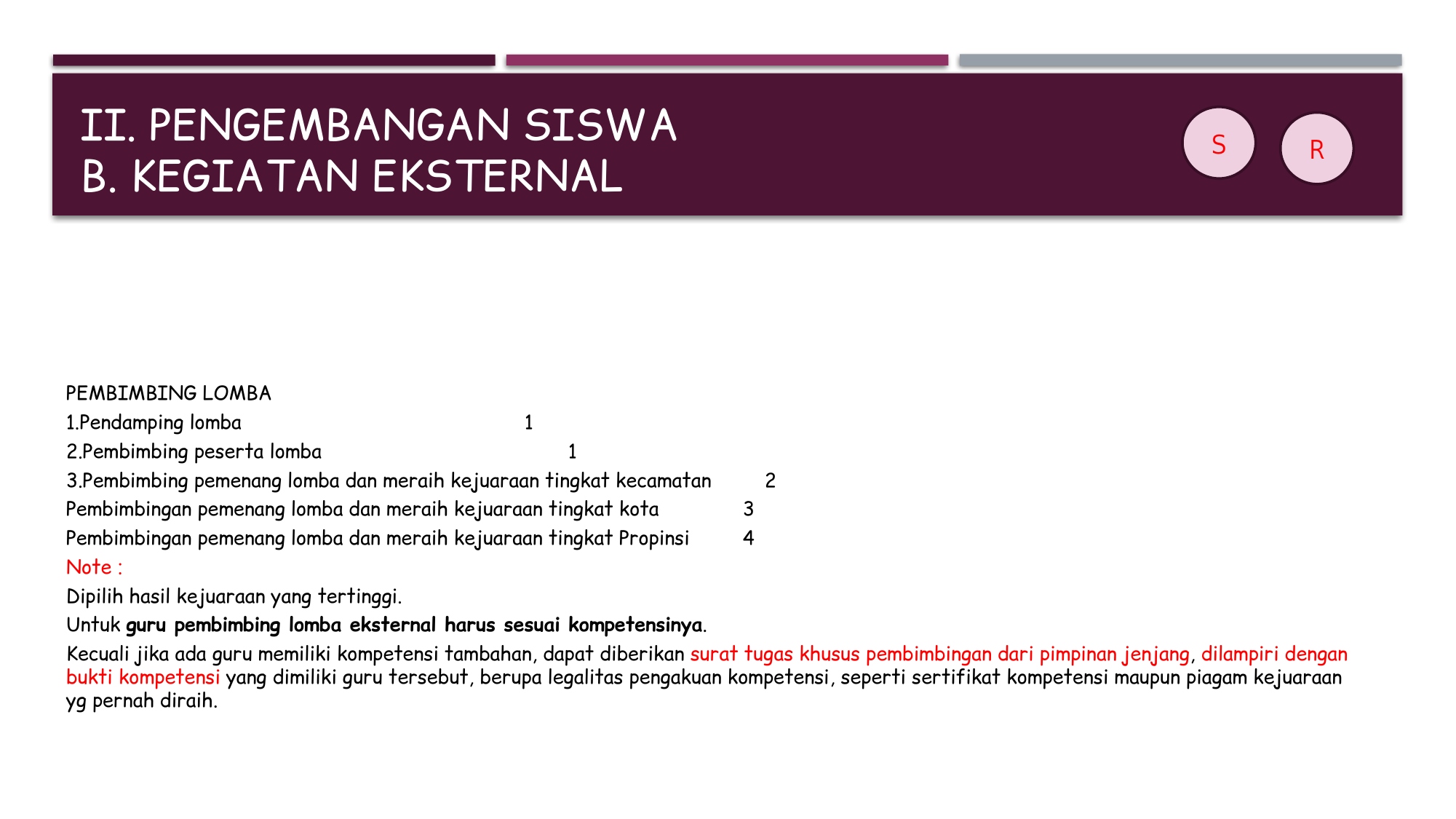

# II. Pengembangan siswa b. Kegiatan eksternal
S
R

PEMBIMBING LOMBA
1.Pendamping lomba													1
2.Pembimbing peserta lomba												1
3.Pembimbing pemenang lomba dan meraih kejuaraan tingkat kecamatan 			2
Pembimbingan pemenang lomba dan meraih kejuaraan tingkat kota 				3
Pembimbingan pemenang lomba dan meraih kejuaraan tingkat Propinsi 			4
Note :
Dipilih hasil kejuaraan yang tertinggi.
Untuk guru pembimbing lomba eksternal harus sesuai kompetensinya.
Kecuali jika ada guru memiliki kompetensi tambahan, dapat diberikan surat tugas khusus pembimbingan dari pimpinan jenjang, dilampiri dengan bukti kompetensi yang dimiliki guru tersebut, berupa legalitas pengakuan kompetensi, seperti sertifikat kompetensi maupun piagam kejuaraan yg pernah diraih.